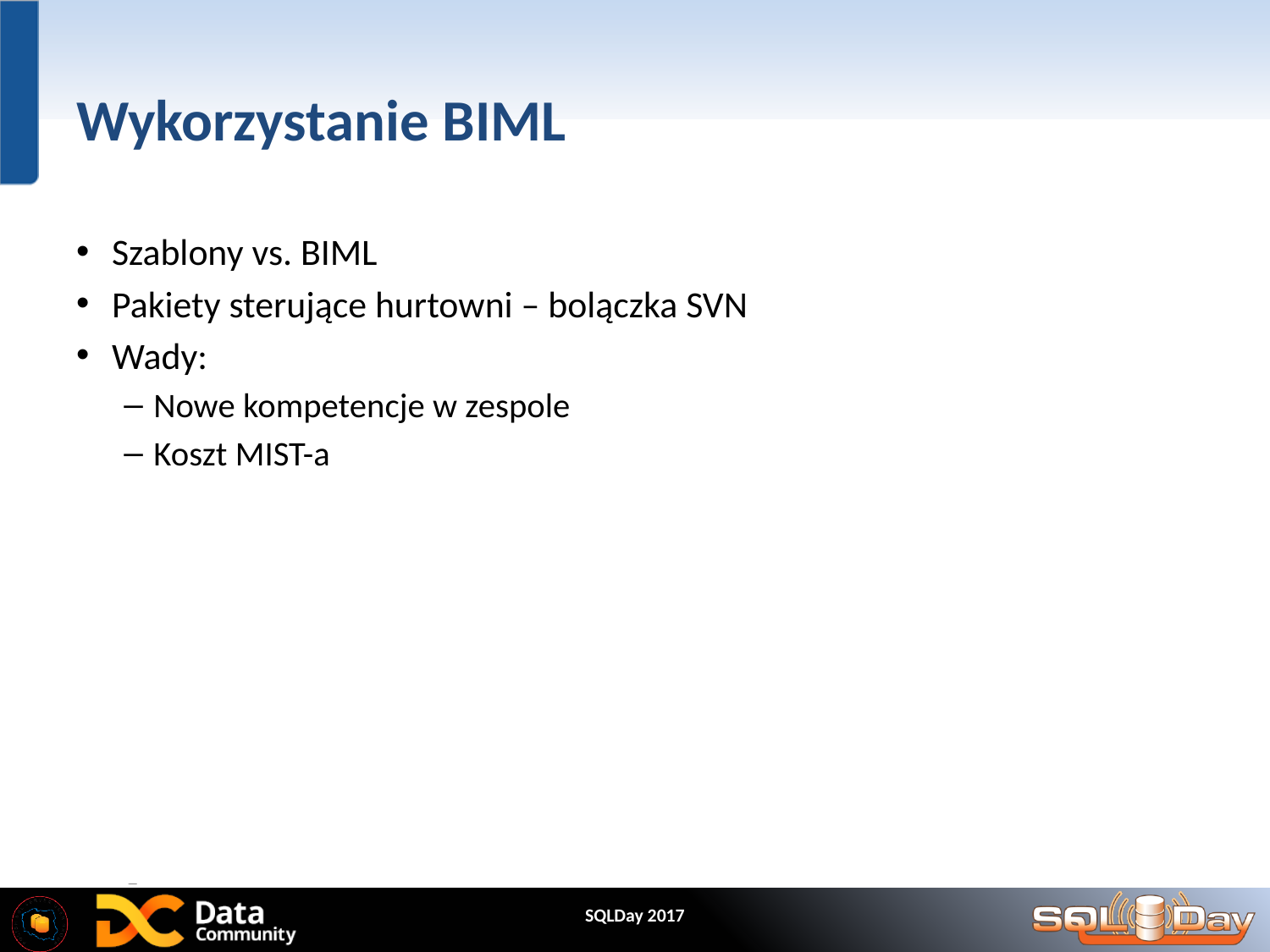

# Wykorzystanie BIML
Szablony vs. BIML
Pakiety sterujące hurtowni – bolączka SVN
Wady:
Nowe kompetencje w zespole
Koszt MIST-a